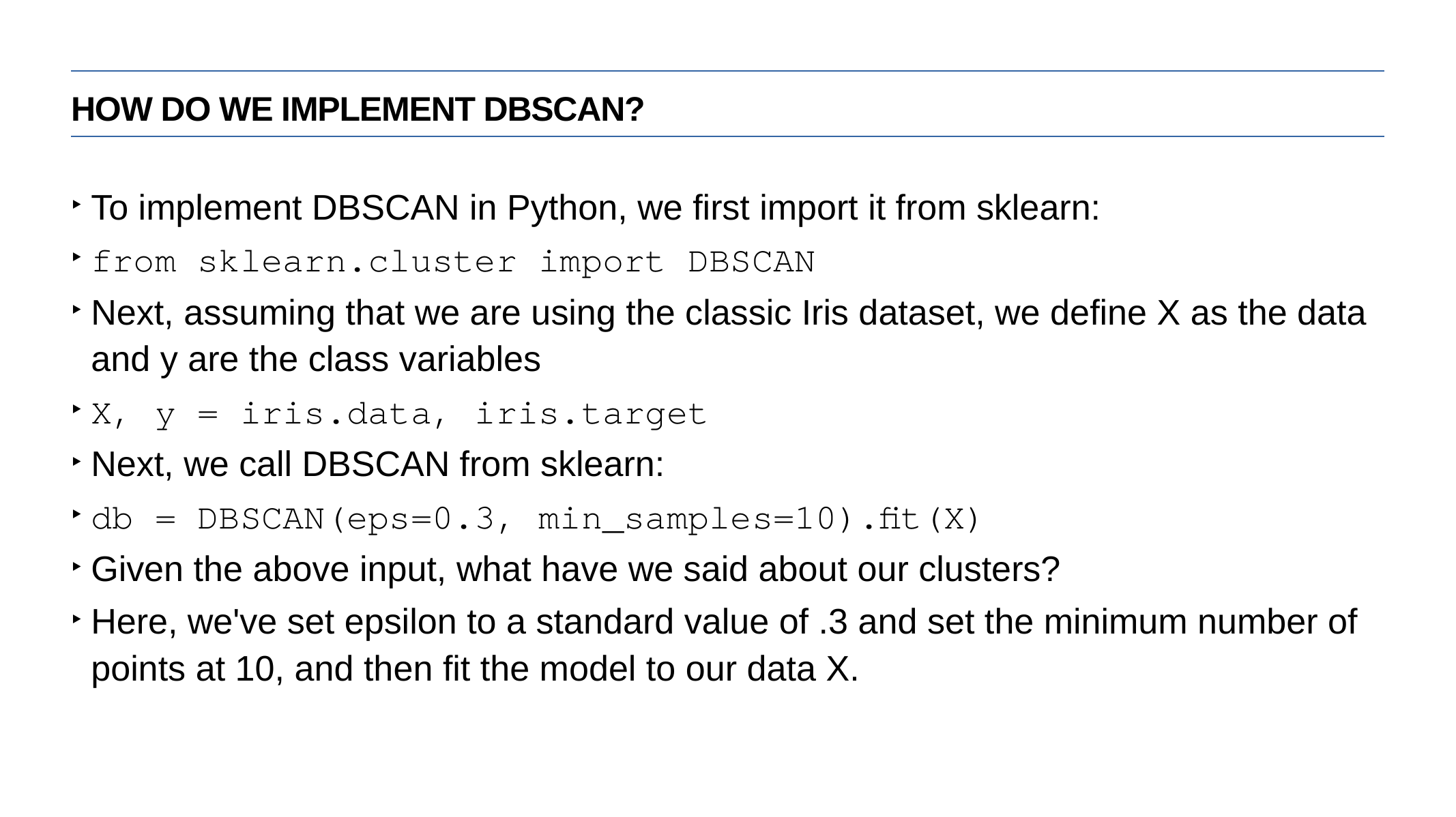

How do we implement dbscan?

To implement DBSCAN in Python, we first import it from sklearn:
from sklearn.cluster import DBSCAN
Next, assuming that we are using the classic Iris dataset, we define X as the data and y are the class variables
X, y = iris.data, iris.target
Next, we call DBSCAN from sklearn:
db = DBSCAN(eps=0.3, min_samples=10).fit(X)
Given the above input, what have we said about our clusters?
Here, we've set epsilon to a standard value of .3 and set the minimum number of points at 10, and then fit the model to our data X.